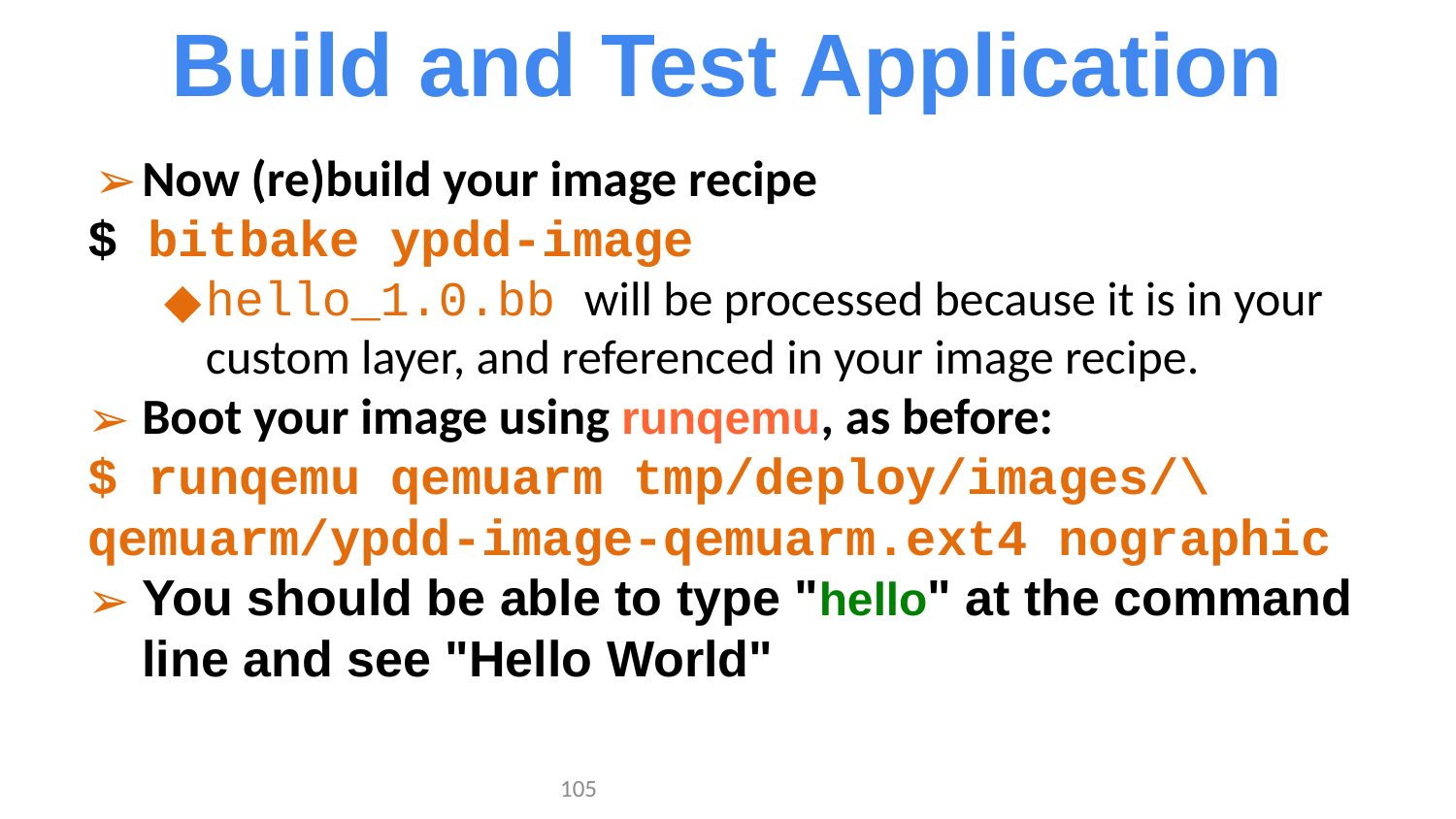

Build and Test Application
Now (re)build your image recipe
$ bitbake ypdd-image
hello_1.0.bb will be processed because it is in your custom layer, and referenced in your image recipe.
Boot your image using runqemu, as before:
$ runqemu qemuarm tmp/deploy/images/\
qemuarm/ypdd-image-qemuarm.ext4 nographic
You should be able to type "hello" at the command line and see "Hello World"

105